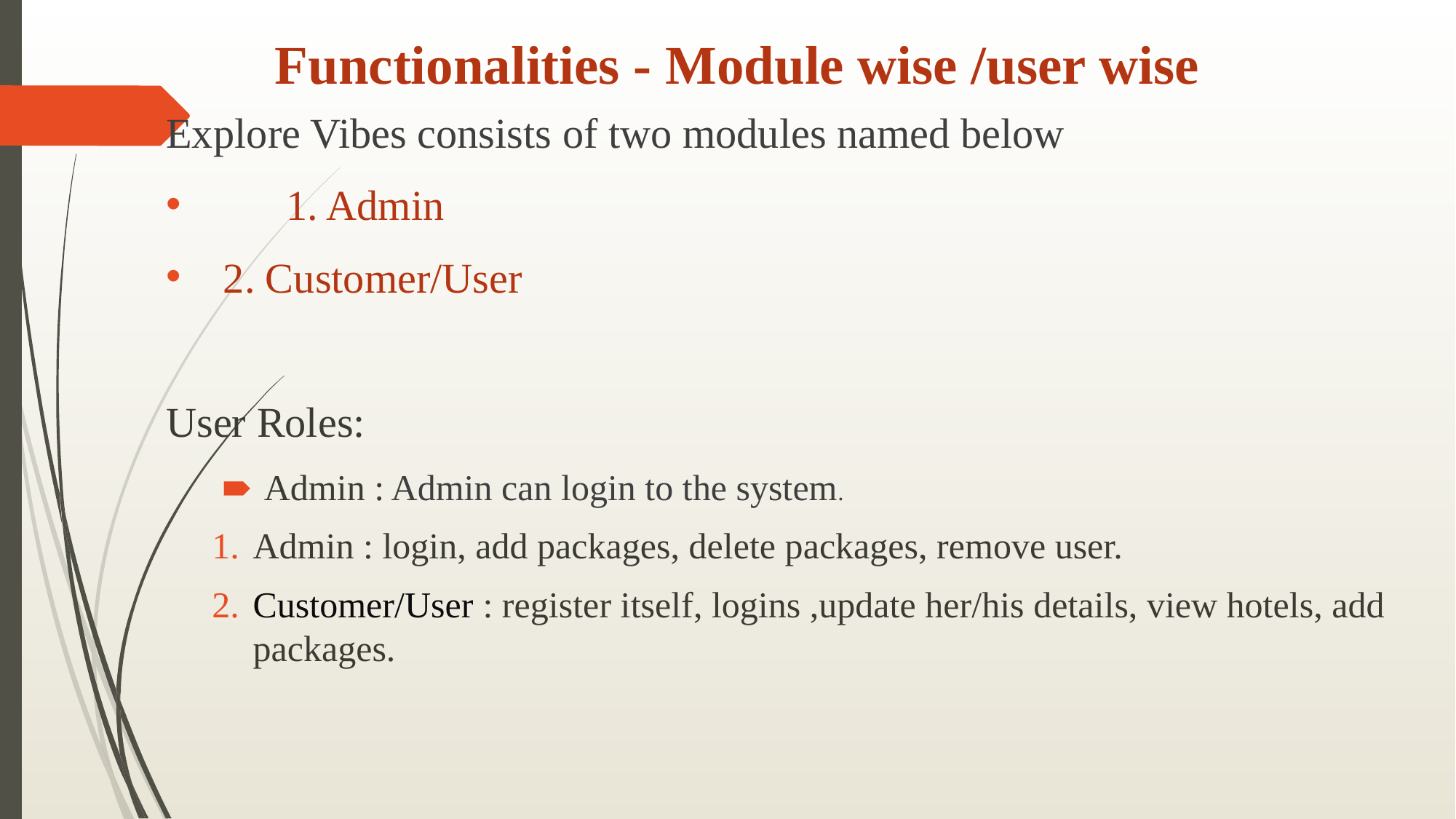

# Functionalities - Module wise /user wise
Explore Vibes consists of two modules named below
	1. Admin
    2. Customer/User

User Roles:
 Admin : Admin can login to the system.
Admin : login, add packages, delete packages, remove user.
Customer/User : register itself, logins ,update her/his details, view hotels, add packages.